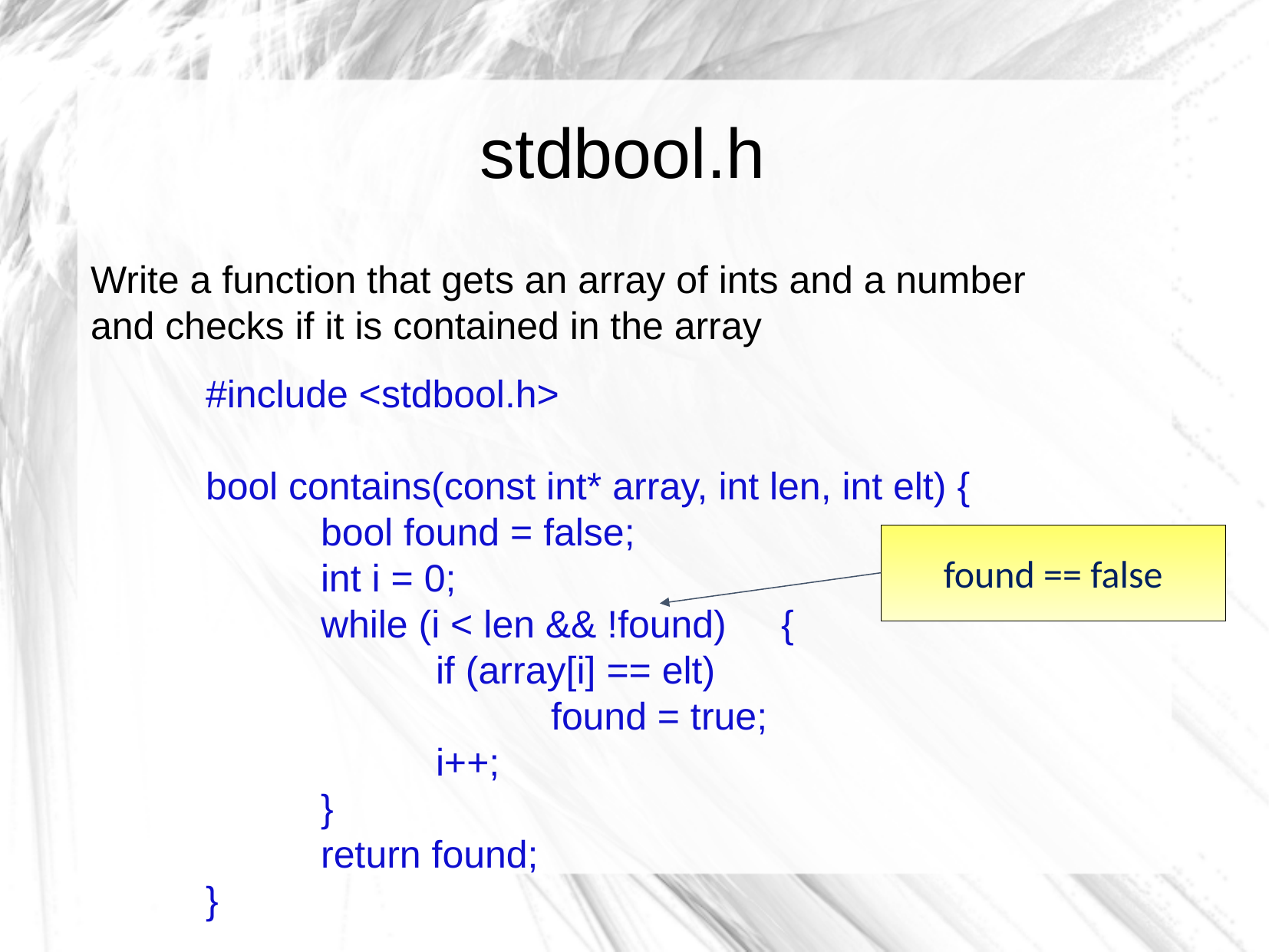

stdbool.h
Write a function that gets an array of ints and a number
and checks if it is contained in the array
	#include <stdbool.h>
	bool contains(const int* array, int len, int elt) {
		bool found = false;
		int i = 0;
		while (i < len && !found)	{
			if (array[i] == elt)
				found = true;
			i++;
		}
		return found;
	}
found == false